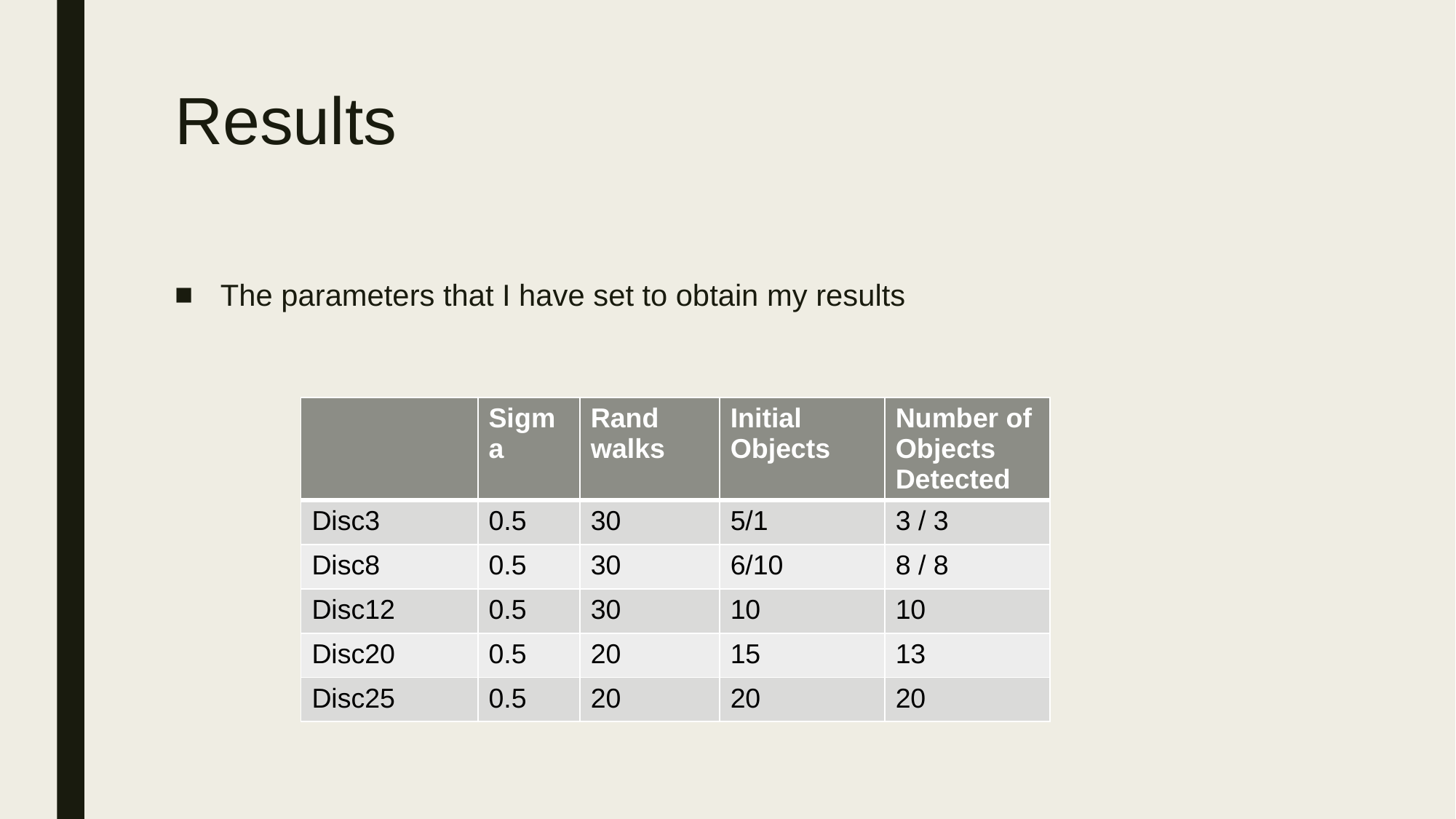

# Results
The parameters that I have set to obtain my results

|  | Sigma | Rand walks | Initial Objects | Number of Objects Detected |
| --- | --- | --- | --- | --- |
| Disc3 | 0.5 | 30 | 5/1 | 3 / 3 |
| Disc8 | 0.5 | 30 | 6/10 | 8 / 8 |
| Disc12 | 0.5 | 30 | 10 | 10 |
| Disc20 | 0.5 | 20 | 15 | 13 |
| Disc25 | 0.5 | 20 | 20 | 20 |